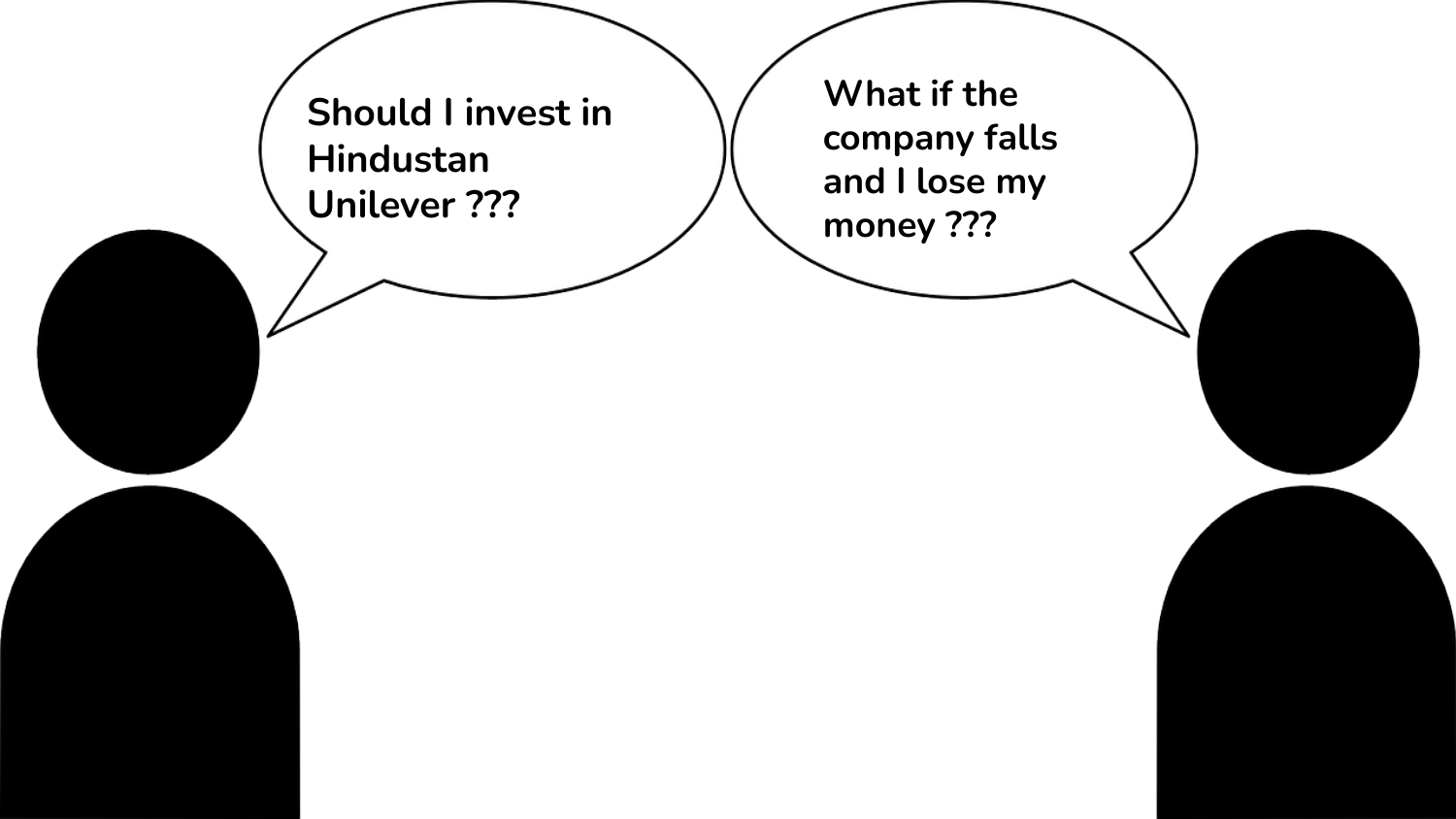

What if the company falls and I lose my money ???
Should I invest in Hindustan Unilever ???